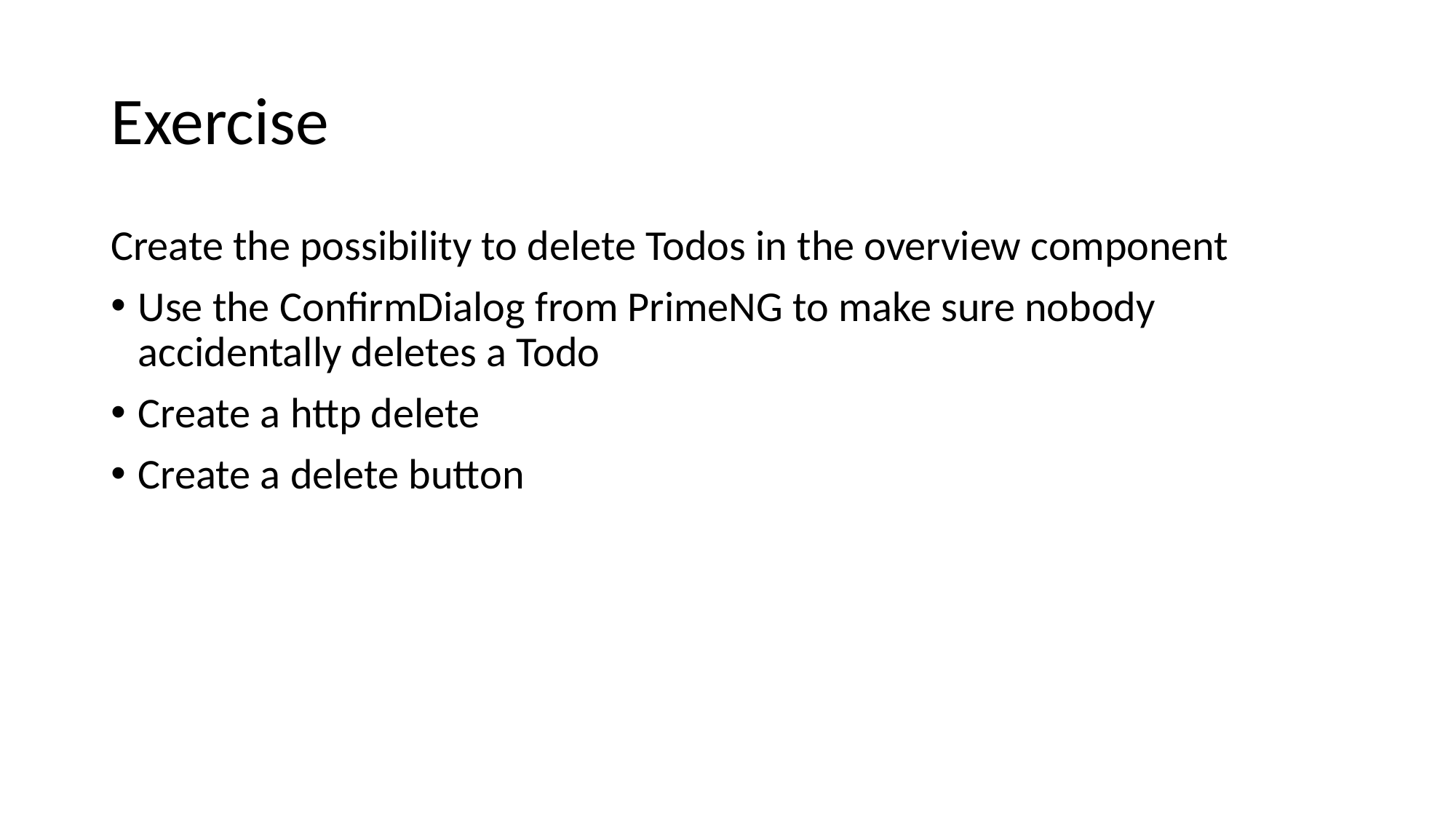

# Exercise
Create the possibility to delete Todos in the overview component
Use the ConfirmDialog from PrimeNG to make sure nobody accidentally deletes a Todo
Create a http delete
Create a delete button